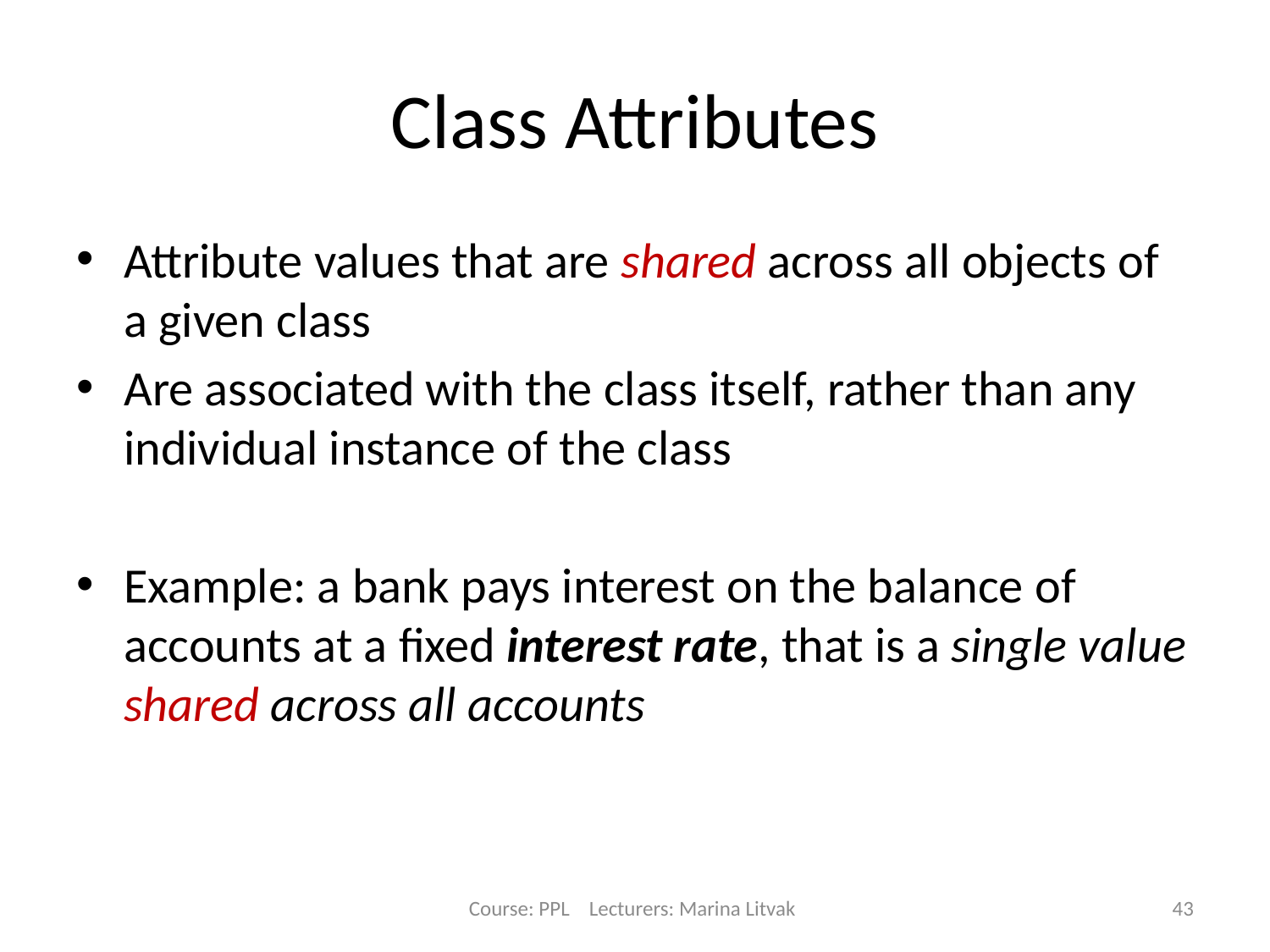

# Class Attributes
Attribute values that are shared across all objects of a given class
Are associated with the class itself, rather than any individual instance of the class

Example: a bank pays interest on the balance of accounts at a fixed interest rate, that is a single value shared across all accounts
Course: PPL    Lecturers: Marina Litvak
43